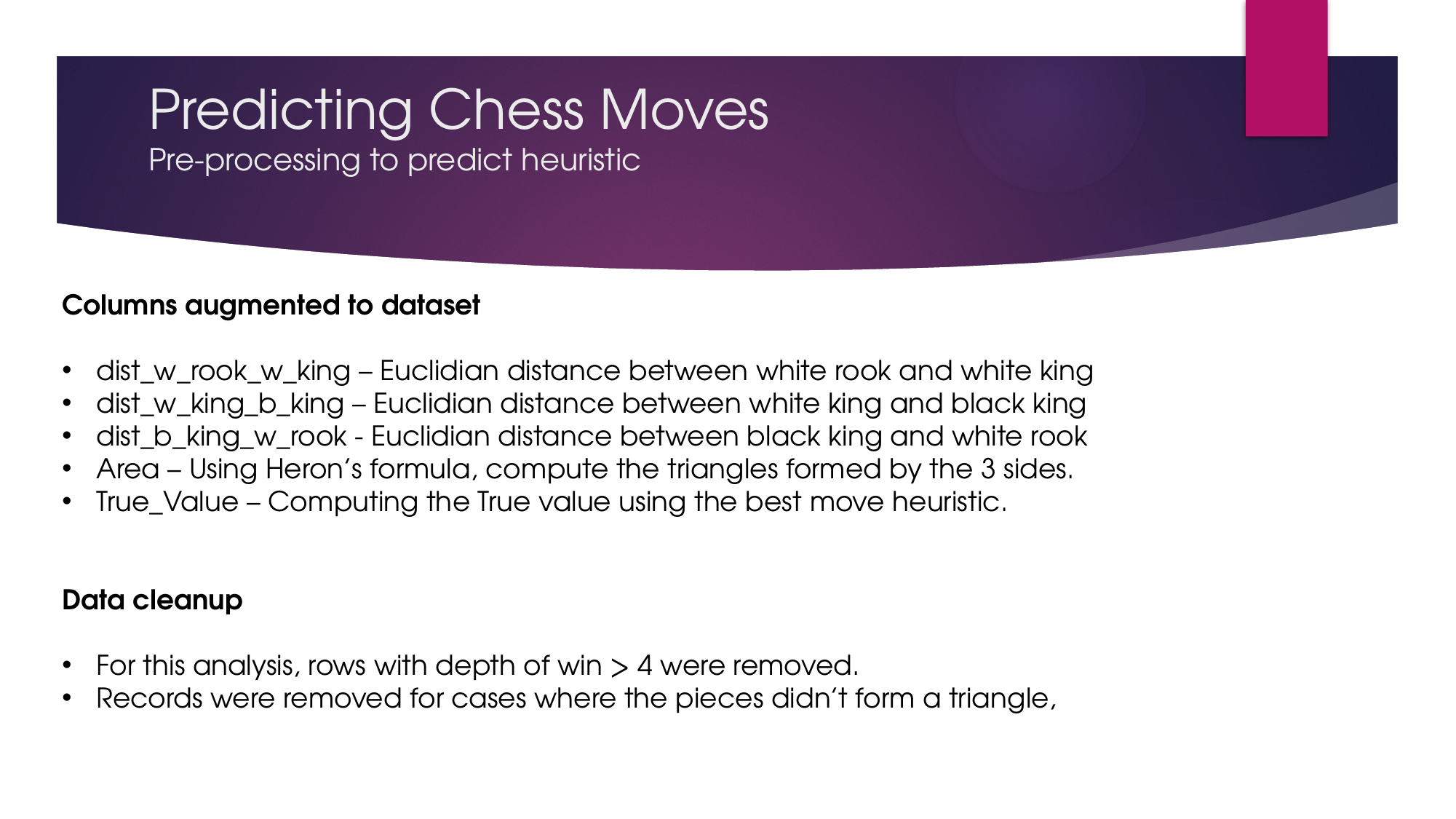

# Predicting Chess Moves Pre-processing to predict heuristic
Columns augmented to dataset

dist_w_rook_w_king – Euclidian distance between white rook and white king
dist_w_king_b_king – Euclidian distance between white king and black king
dist_b_king_w_rook - Euclidian distance between black king and white rook
Area – Using Heron’s formula, compute the triangles formed by the 3 sides.
True_Value – Computing the True value using the best move heuristic.

Data cleanup

For this analysis, rows with depth of win > 4 were removed.
Records were removed for cases where the pieces didn’t form a triangle,